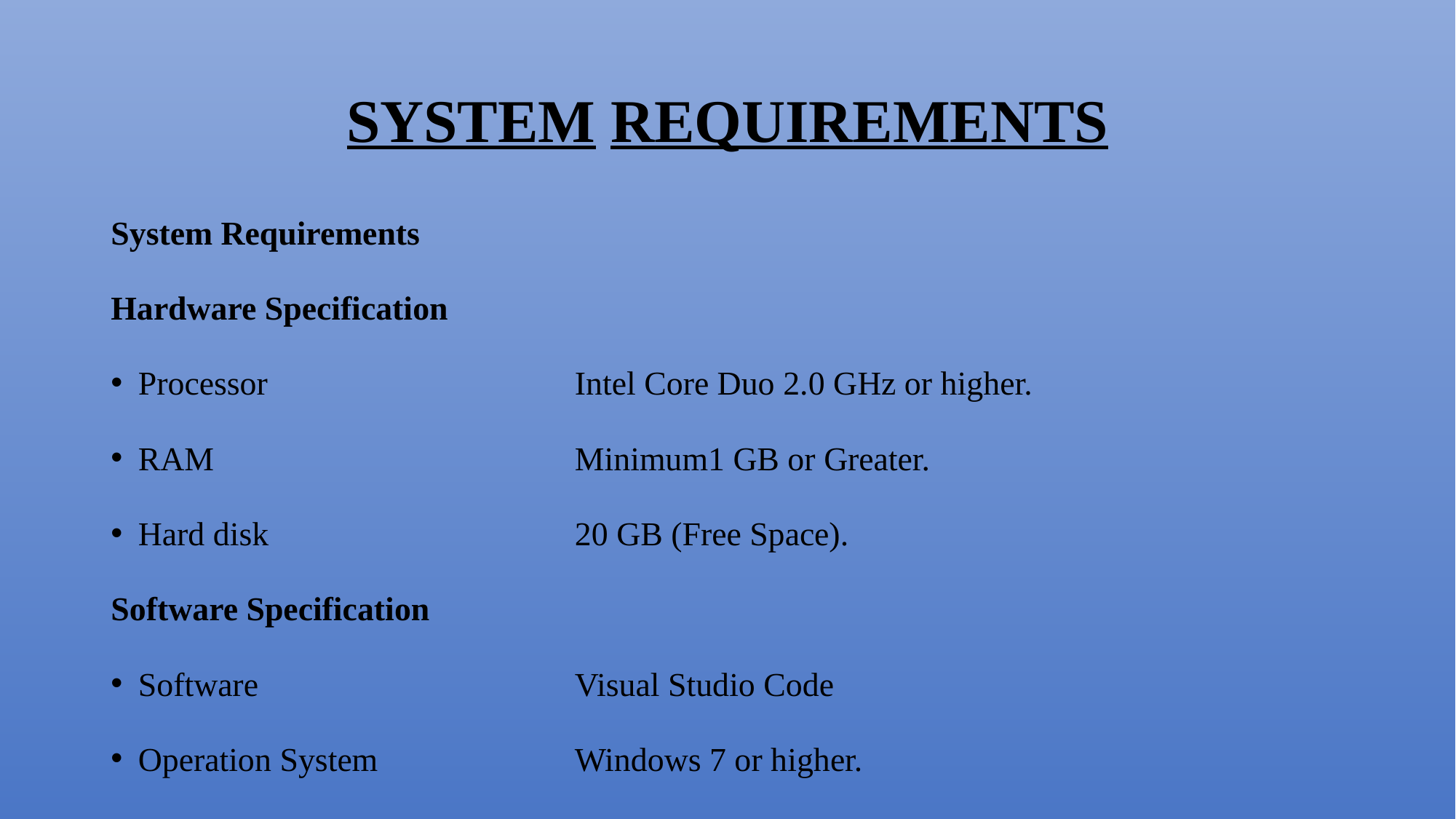

# SYSTEM REQUIREMENTS
System Requirements
Hardware Specification
Processor			Intel Core Duo 2.0 GHz or higher.
RAM				Minimum1 GB or Greater.
Hard disk			20 GB (Free Space).
Software Specification
Software			Visual Studio Code
Operation System		Windows 7 or higher.